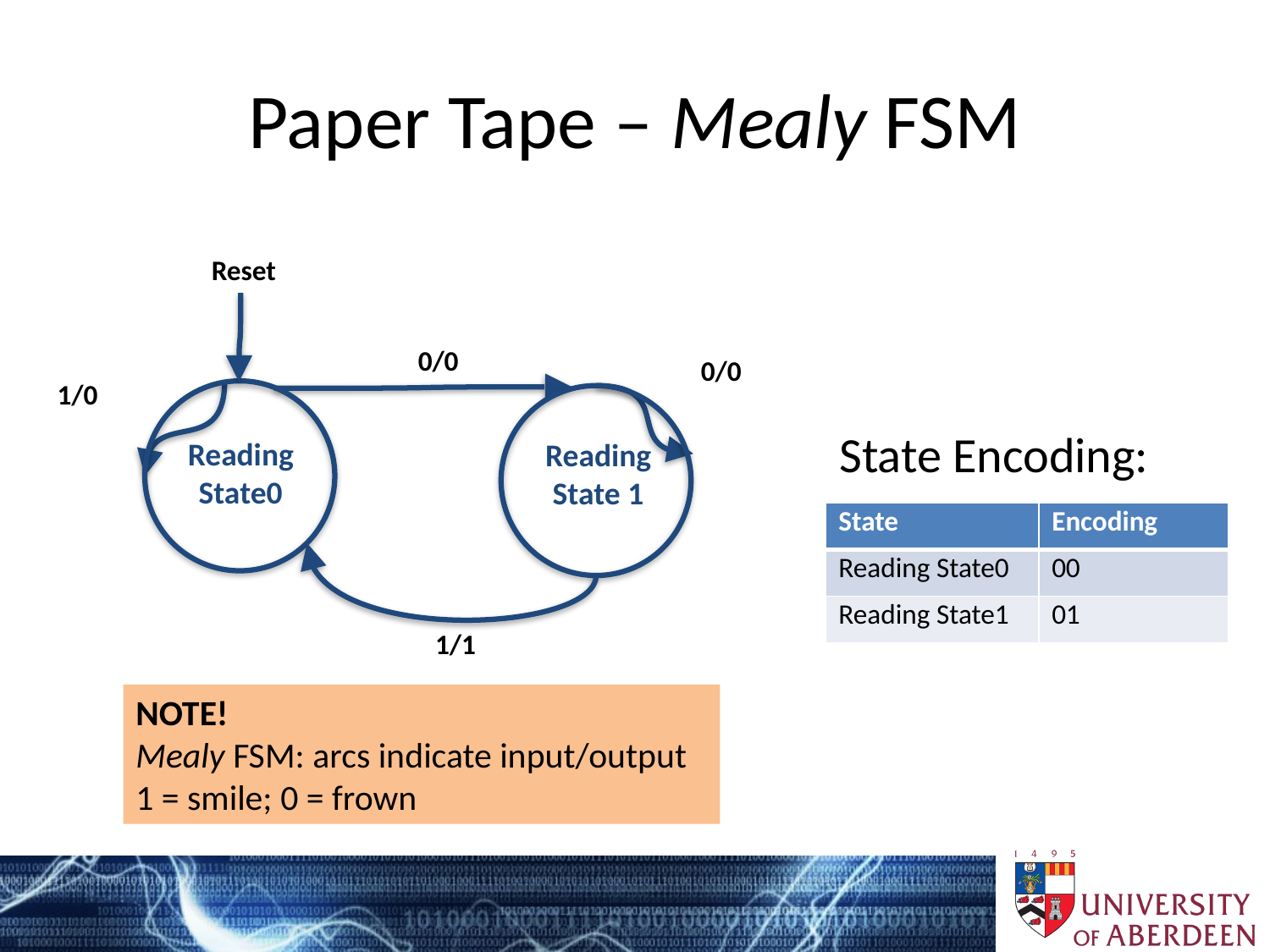

# Paper Tape – Mealy FSM
Reset
0/0
0/0
1/0

Reading
State0
Reading State 1
1/1
State Encoding:
| State | Encoding |
| --- | --- |
| Reading State0 | 00 |
| Reading State1 | 01 |
NOTE!
Mealy FSM: arcs indicate input/output
1 = smile; 0 = frown